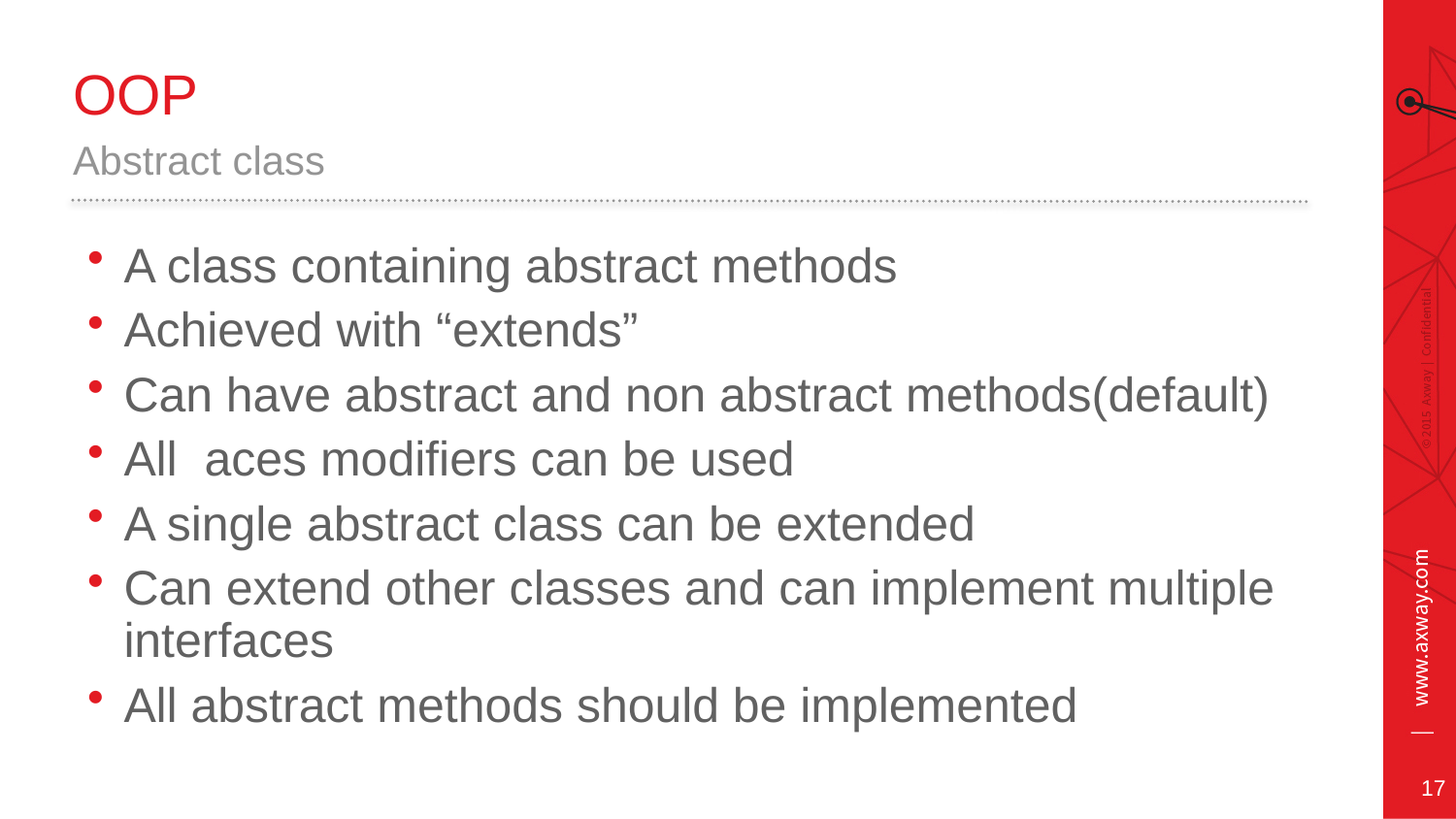

# OOP
Abstract class
A class containing abstract methods
Achieved with “extends”
Can have abstract and non abstract methods(default)
All  aces modifiers can be used
A single abstract class can be extended
Can extend other classes and can implement multiple interfaces
All abstract methods should be implemented

17